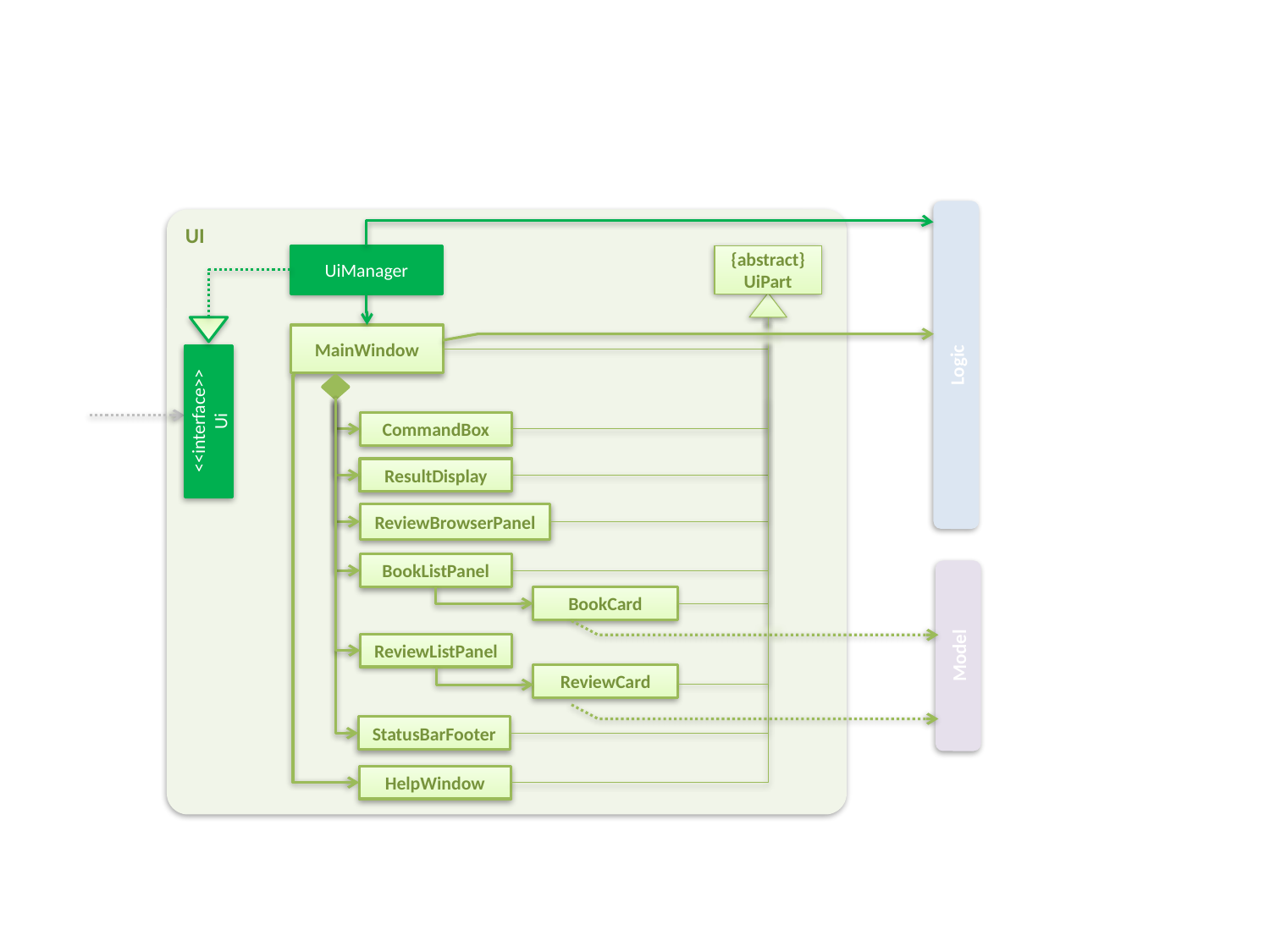

UI
UiManager
{abstract}
UiPart

MainWindow

Logic

<<interface>>
Ui
CommandBox
ResultDisplay
ReviewBrowserPanel
BookListPanel
BookCard

Model
ReviewListPanel
ReviewCard

StatusBarFooter
HelpWindow